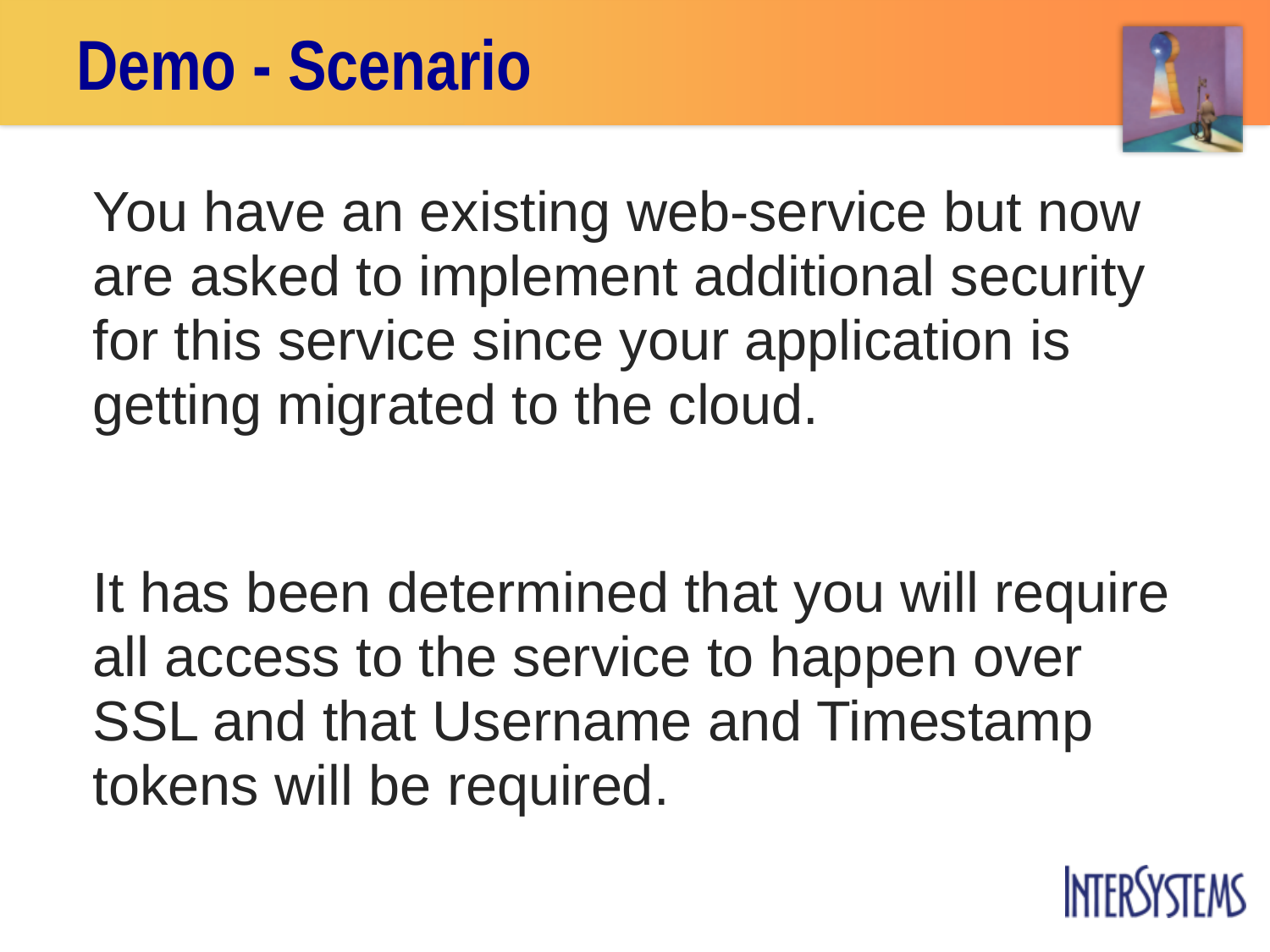

# Demo - Scenario
You have an existing web-service but now are asked to implement additional security for this service since your application is getting migrated to the cloud.

It has been determined that you will require all access to the service to happen over SSL and that Username and Timestamp tokens will be required.